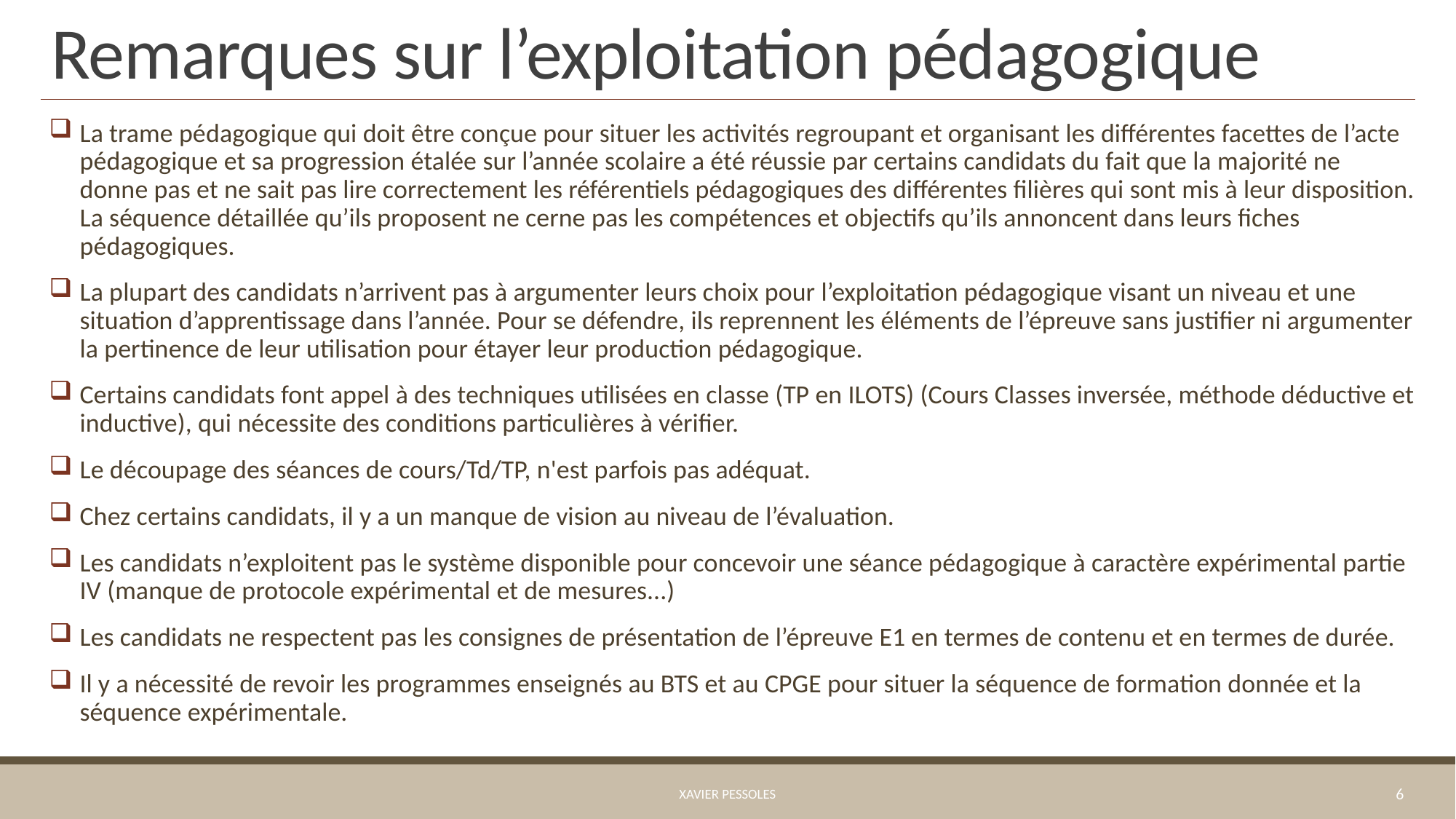

# Remarques sur l’exploitation pédagogique
La trame pédagogique qui doit être conçue pour situer les activités regroupant et organisant les différentes facettes de l’acte pédagogique et sa progression étalée sur l’année scolaire a été réussie par certains candidats du fait que la majorité ne donne pas et ne sait pas lire correctement les référentiels pédagogiques des différentes filières qui sont mis à leur disposition. La séquence détaillée qu’ils proposent ne cerne pas les compétences et objectifs qu’ils annoncent dans leurs fiches pédagogiques.
La plupart des candidats n’arrivent pas à argumenter leurs choix pour l’exploitation pédagogique visant un niveau et une situation d’apprentissage dans l’année. Pour se défendre, ils reprennent les éléments de l’épreuve sans justifier ni argumenter la pertinence de leur utilisation pour étayer leur production pédagogique.
Certains candidats font appel à des techniques utilisées en classe (TP en ILOTS) (Cours Classes inversée, méthode déductive et inductive), qui nécessite des conditions particulières à vérifier.
Le découpage des séances de cours/Td/TP, n'est parfois pas adéquat.
Chez certains candidats, il y a un manque de vision au niveau de l’évaluation.
Les candidats n’exploitent pas le système disponible pour concevoir une séance pédagogique à caractère expérimental partie IV (manque de protocole expérimental et de mesures...)
Les candidats ne respectent pas les consignes de présentation de l’épreuve E1 en termes de contenu et en termes de durée.
Il y a nécessité de revoir les programmes enseignés au BTS et au CPGE pour situer la séquence de formation donnée et la séquence expérimentale.
Xavier Pessoles
6